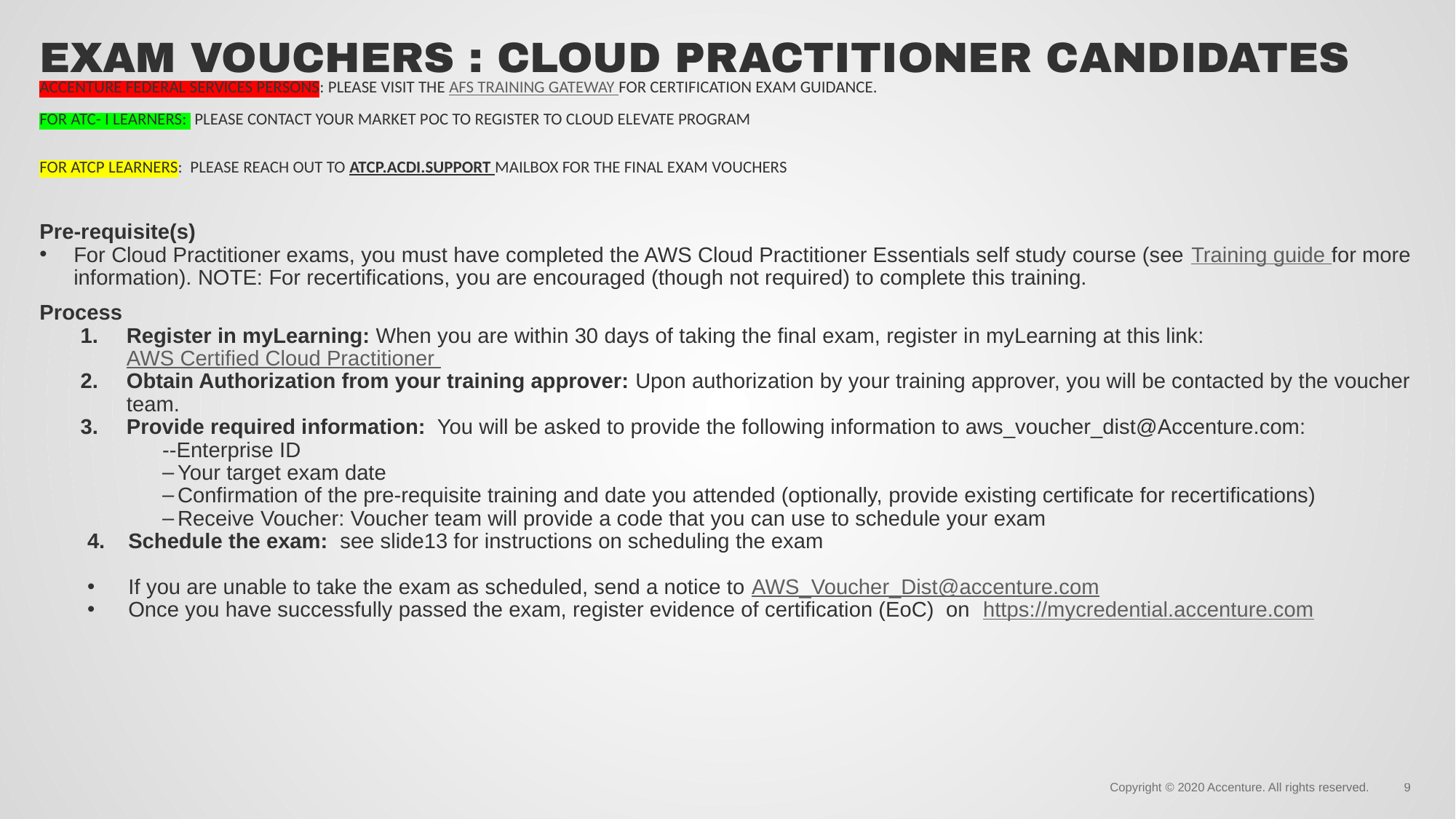

# Exam Vouchers : Cloud Practitioner candidates Accenture Federal Services persons: Please visit the AFS Training Gateway for certification exam guidance. FOR ATC- I learners:  please contact your Market POC to register to Cloud Elevate Program FOR ATCP learners:  please reach out to ATCP.ACDI.Support mailbox for the final EXAM vouchers
Pre-requisite(s)
For Cloud Practitioner exams, you must have completed the AWS Cloud Practitioner Essentials self study course (see Training guide for more information). NOTE: For recertifications, you are encouraged (though not required) to complete this training.
Process
Register in myLearning: When you are within 30 days of taking the final exam, register in myLearning at this link: AWS Certified Cloud Practitioner
Obtain Authorization from your training approver: Upon authorization by your training approver, you will be contacted by the voucher team.
Provide required information:  You will be asked to provide the following information to aws_voucher_dist@Accenture.com:
--Enterprise ID
Your target exam date
Confirmation of the pre-requisite training and date you attended (optionally, provide existing certificate for recertifications)
Receive Voucher: Voucher team will provide a code that you can use to schedule your exam
Schedule the exam:  see slide13 for instructions on scheduling the exam

If you are unable to take the exam as scheduled, send a notice to AWS_Voucher_Dist@accenture.com
Once you have successfully passed the exam, register evidence of certification (EoC)  on  https://mycredential.accenture.com